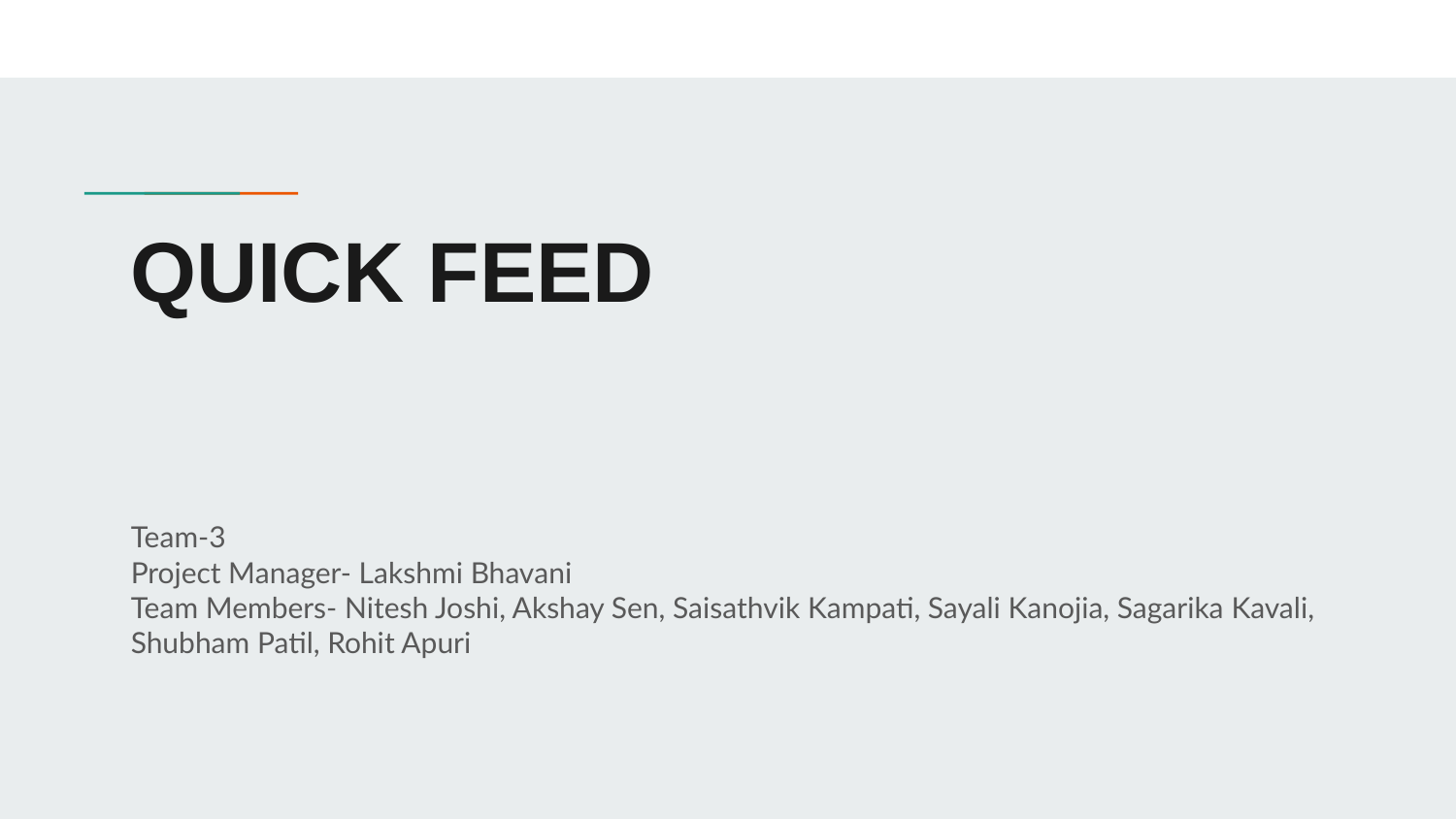

# QUICK FEED
Team-3
Project Manager- Lakshmi Bhavani
Team Members- Nitesh Joshi, Akshay Sen, Saisathvik Kampati, Sayali Kanojia, Sagarika Kavali, Shubham Patil, Rohit Apuri